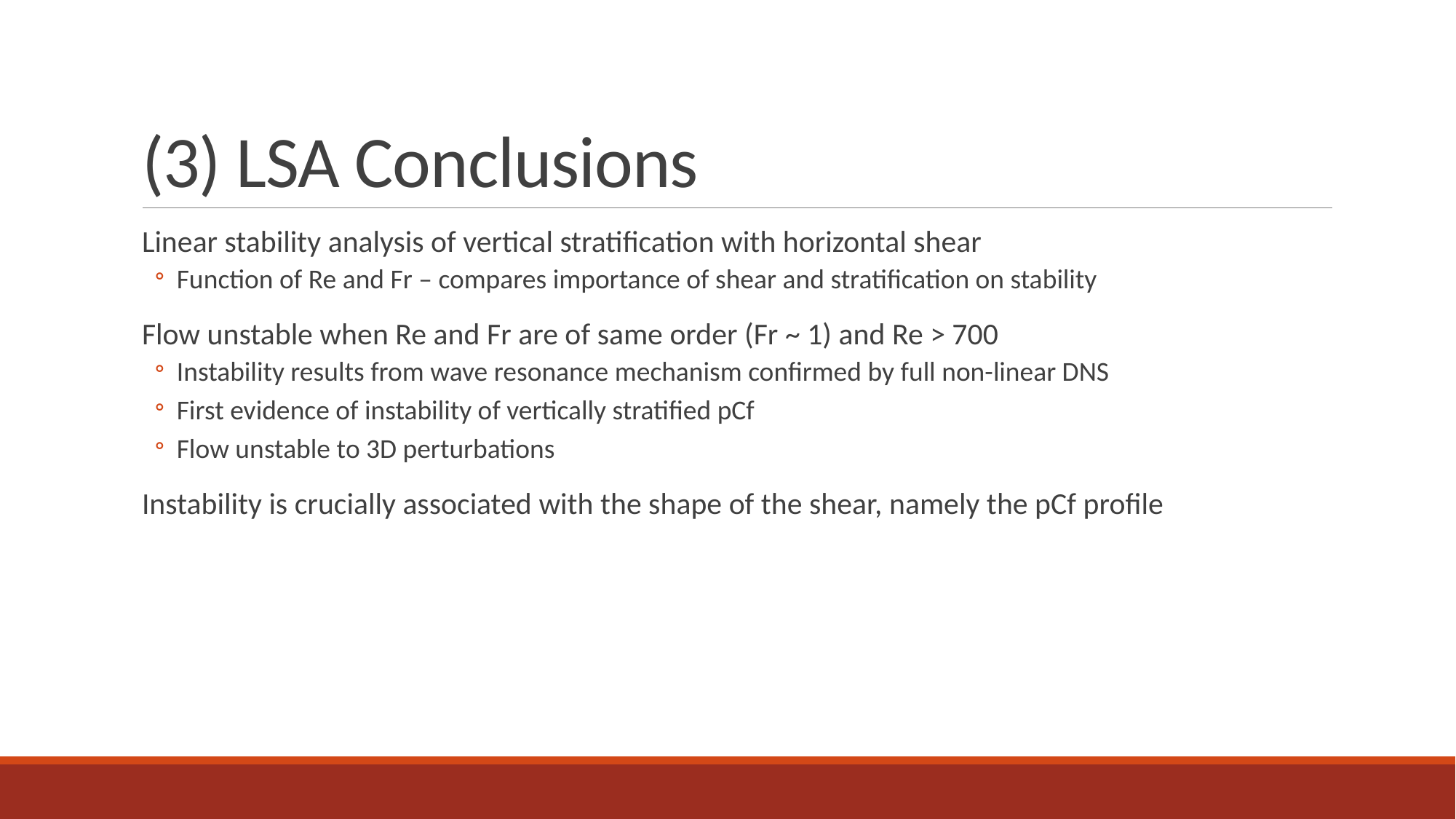

# (3) LSA Conclusions
Linear stability analysis of vertical stratification with horizontal shear
Function of Re and Fr – compares importance of shear and stratification on stability
Flow unstable when Re and Fr are of same order (Fr ~ 1) and Re > 700
Instability results from wave resonance mechanism confirmed by full non-linear DNS
First evidence of instability of vertically stratified pCf
Flow unstable to 3D perturbations
Instability is crucially associated with the shape of the shear, namely the pCf profile